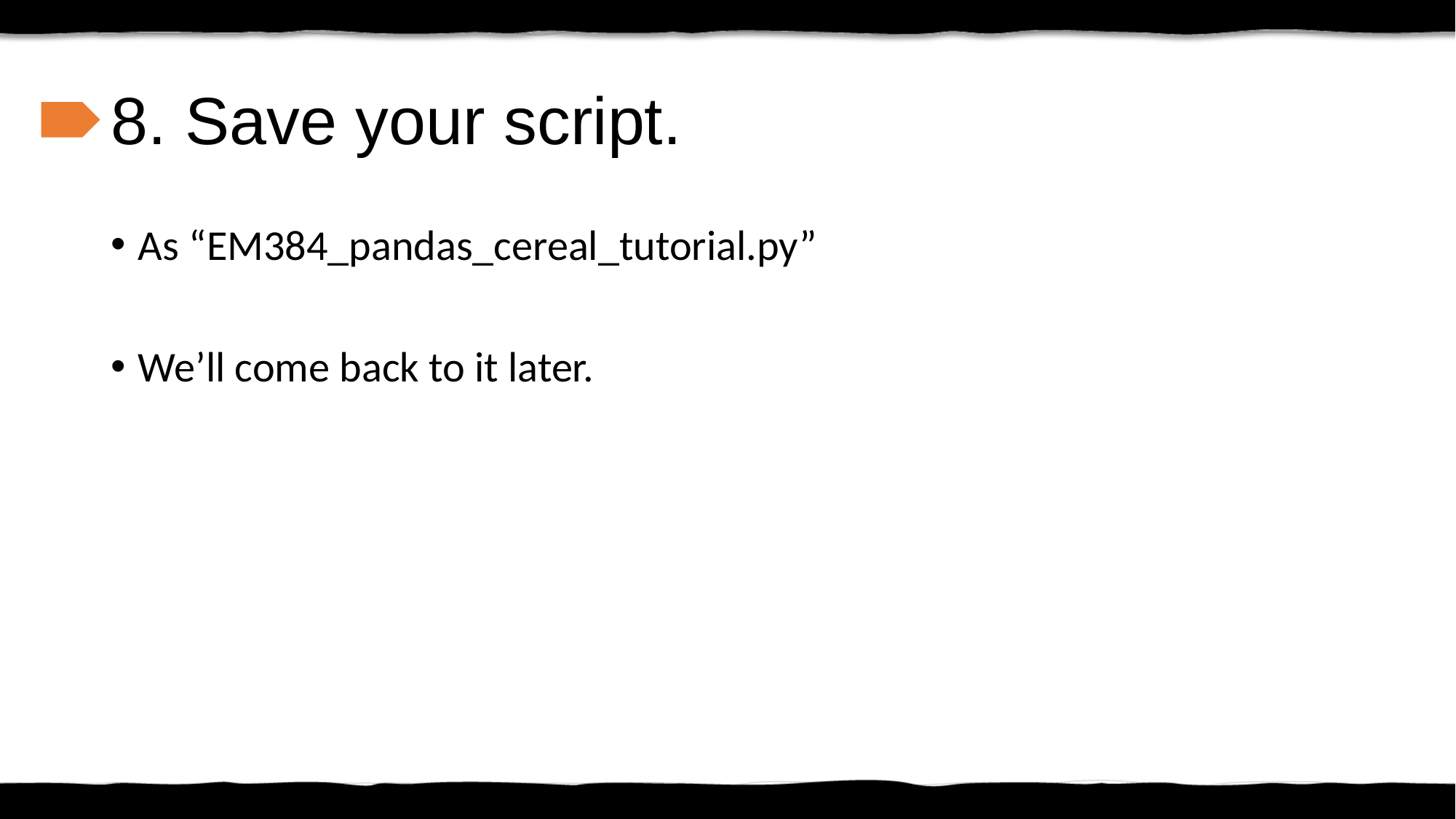

# 8. Save your script.

As “EM384_pandas_cereal_tutorial.py”

We’ll come back to it later.